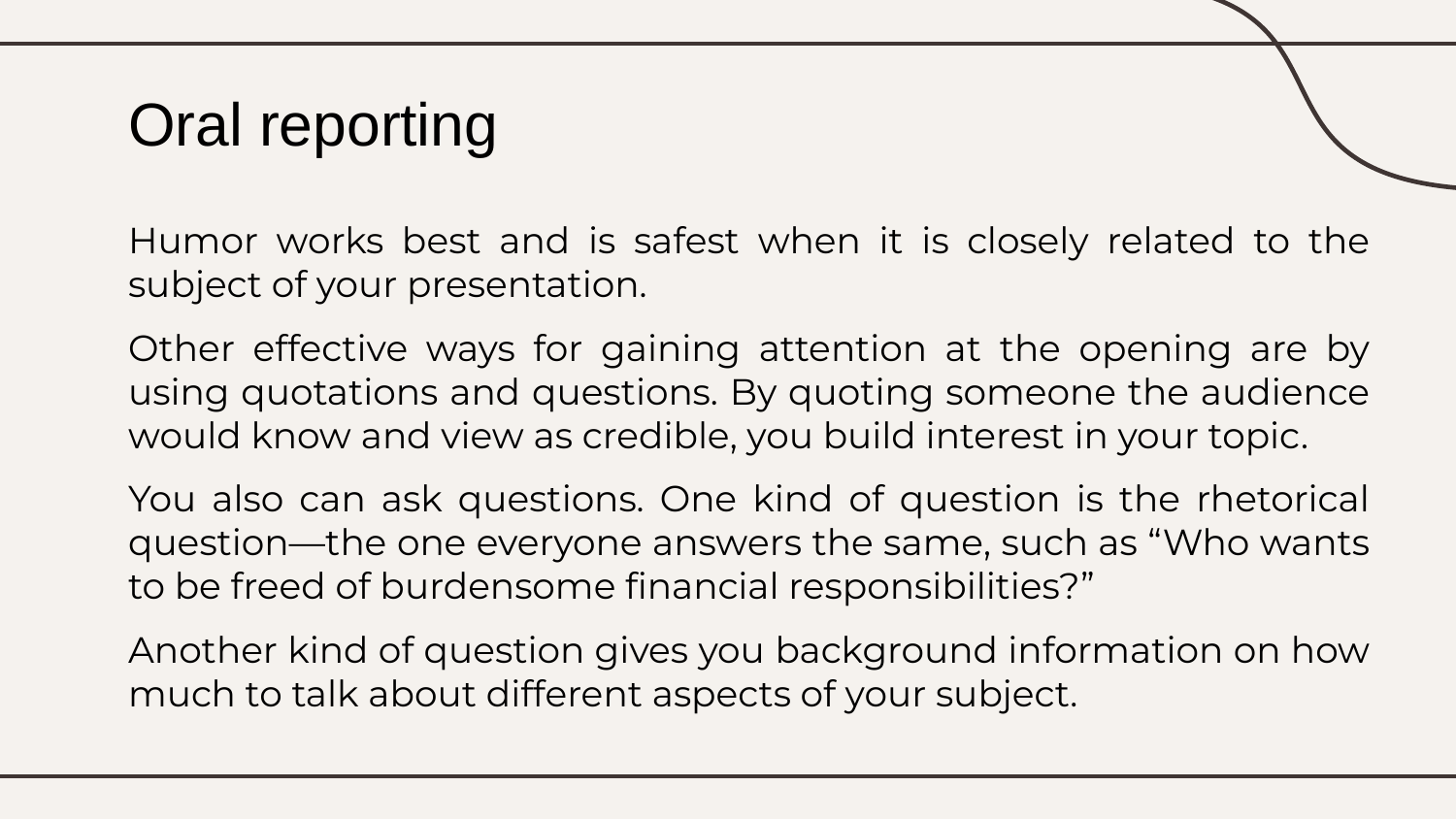

# Oral reporting
Humor works best and is safest when it is closely related to the subject of your presentation.
Other effective ways for gaining attention at the opening are by using quotations and questions. By quoting someone the audience would know and view as credible, you build interest in your topic.
You also can ask questions. One kind of question is the rhetorical question—the one everyone answers the same, such as “Who wants to be freed of burdensome financial responsibilities?”
Another kind of question gives you background information on how much to talk about different aspects of your subject.